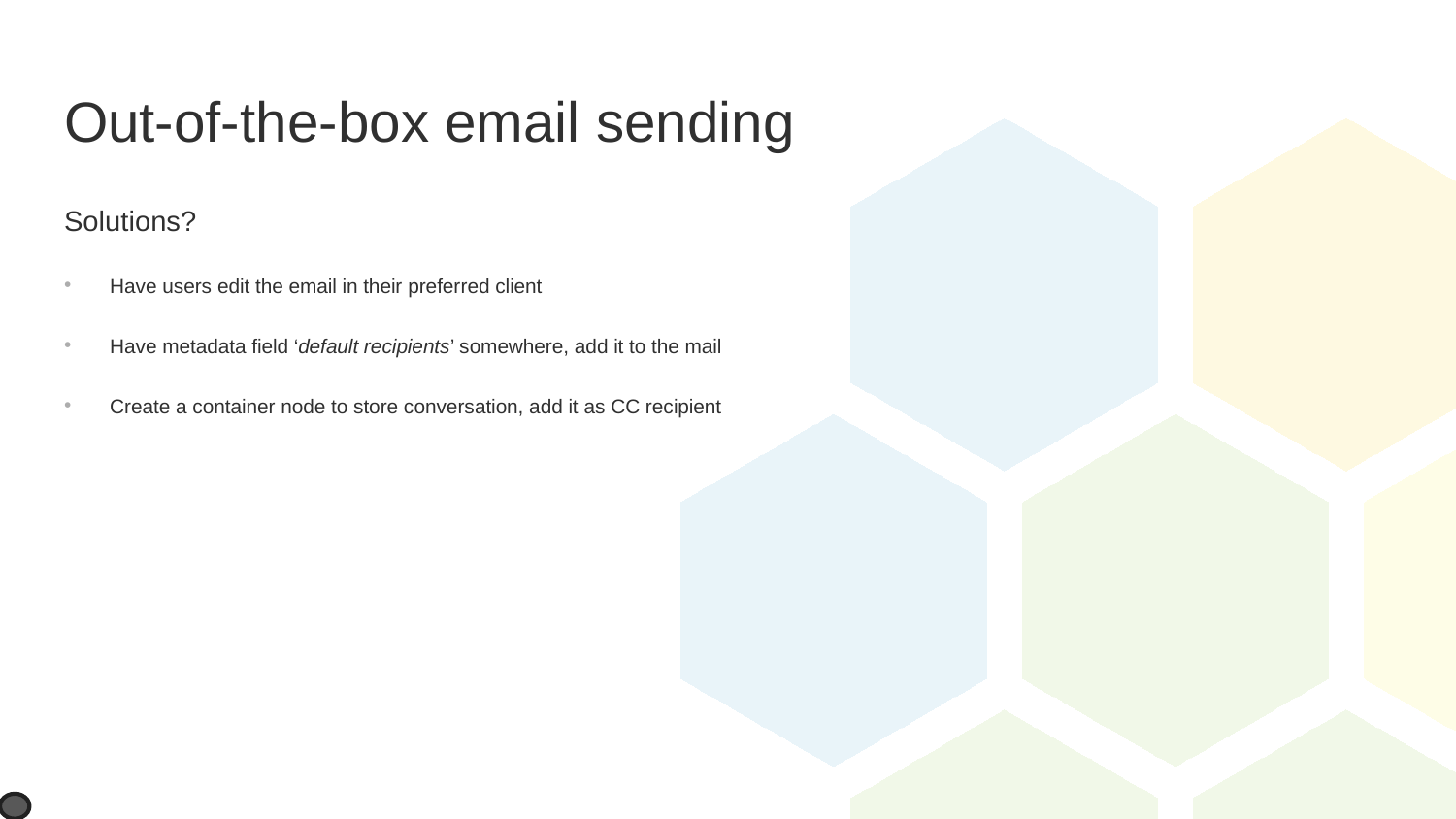

# Out-of-the-box email sending
Solutions?
Have users edit the email in their preferred client
Have metadata field ‘default recipients’ somewhere, add it to the mail
Create a container node to store conversation, add it as CC recipient